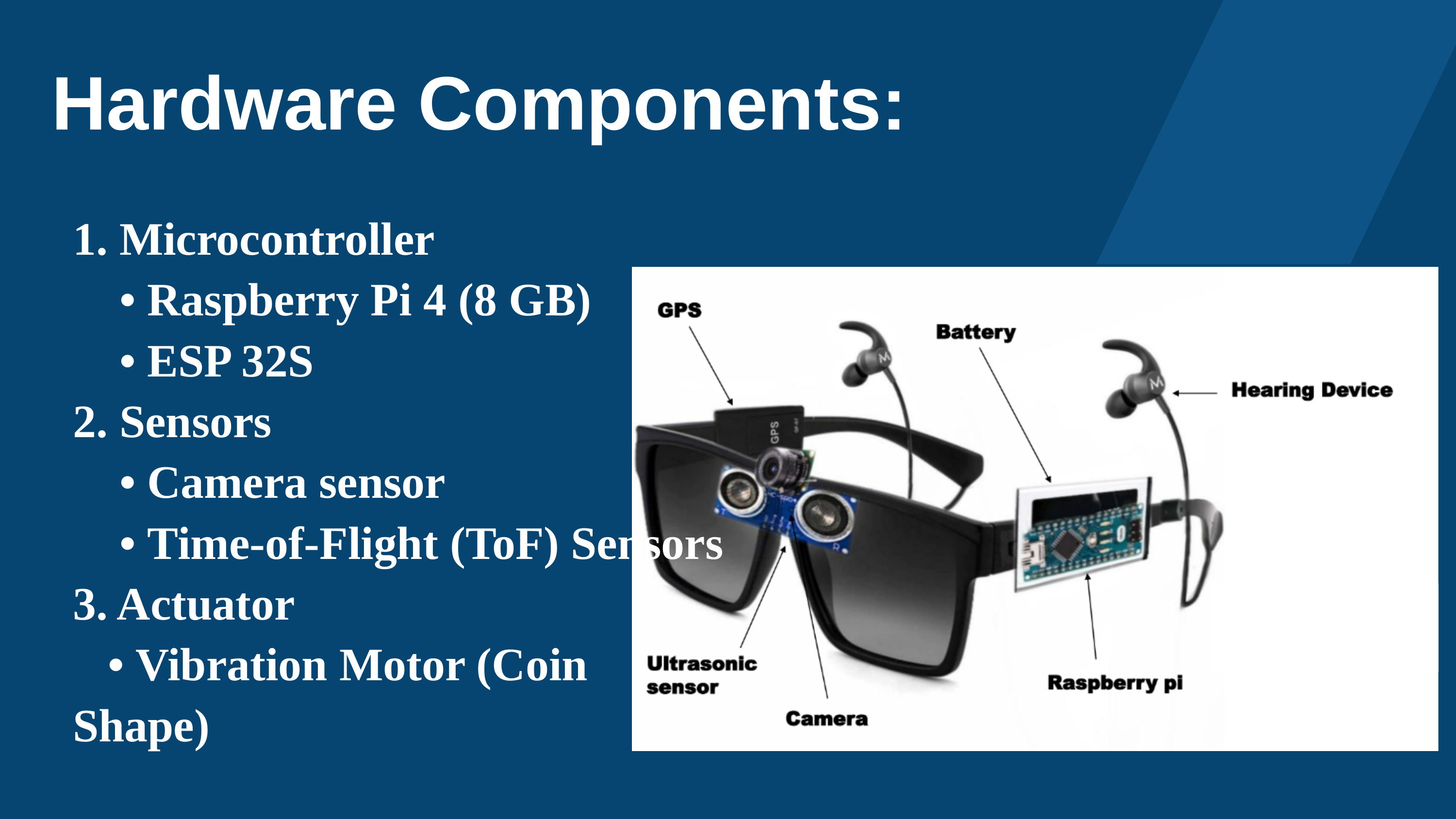

Hardware Components:
1. Microcontroller
    • Raspberry Pi 4 (8 GB)
    • ESP 32S
2. Sensors
    • Camera sensor
    • Time-of-Flight (ToF) Sensors
3. Actuator
   • Vibration Motor (Coin Shape)